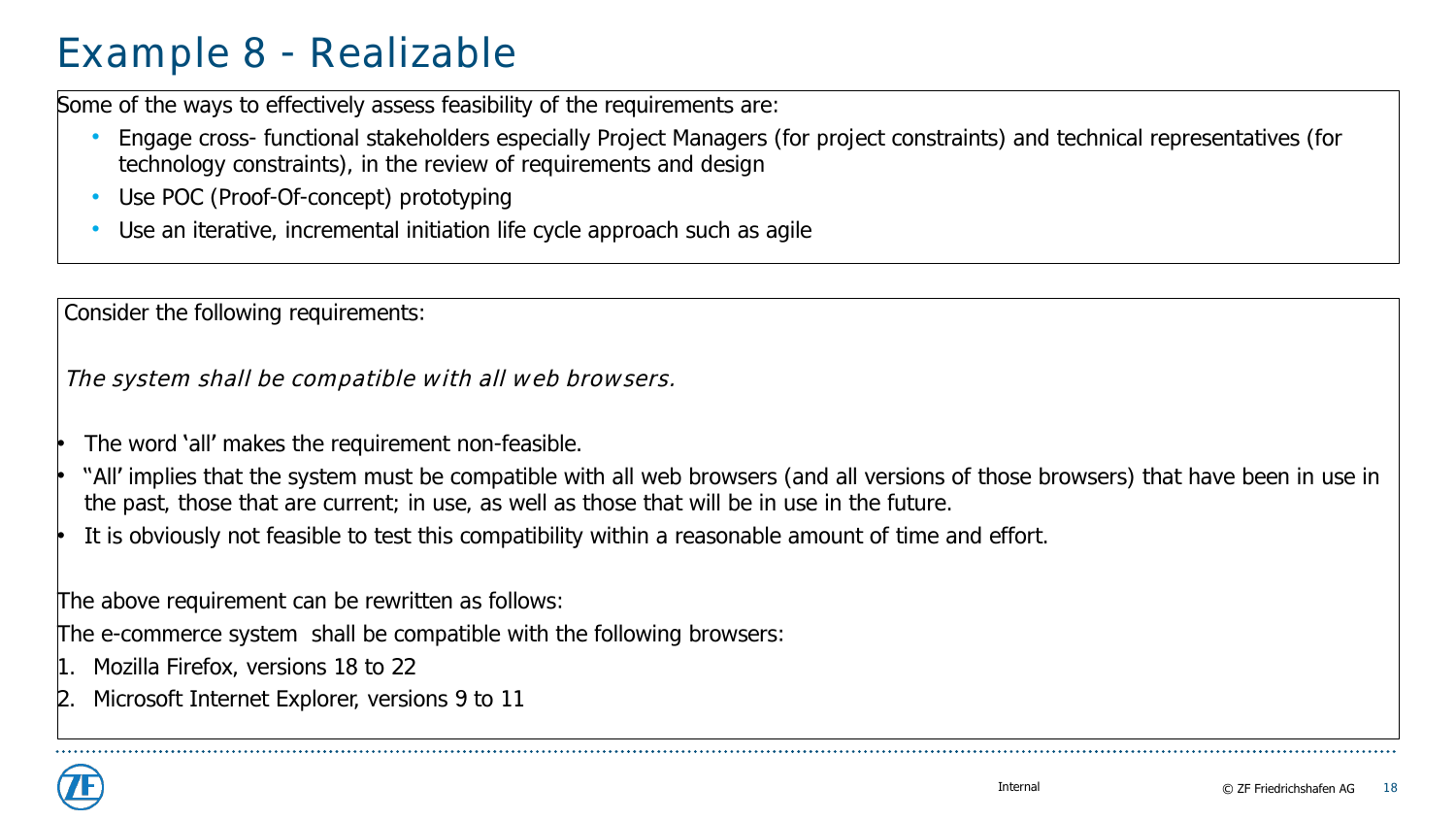

# Example 8 - Realizable
Some of the ways to effectively assess feasibility of the requirements are:
Engage cross- functional stakeholders especially Project Managers (for project constraints) and technical representatives (for technology constraints), in the review of requirements and design
Use POC (Proof-Of-concept) prototyping
Use an iterative, incremental initiation life cycle approach such as agile
 Consider the following requirements:

 The system shall be compatible with all web browsers.

The word ‘all’ makes the requirement non-feasible.
“All’ implies that the system must be compatible with all web browsers (and all versions of those browsers) that have been in use in the past, those that are current; in use, as well as those that will be in use in the future.
It is obviously not feasible to test this compatibility within a reasonable amount of time and effort.

The above requirement can be rewritten as follows:
The e-commerce system  shall be compatible with the following browsers:
Mozilla Firefox, versions 18 to 22
Microsoft Internet Explorer, versions 9 to 11

18